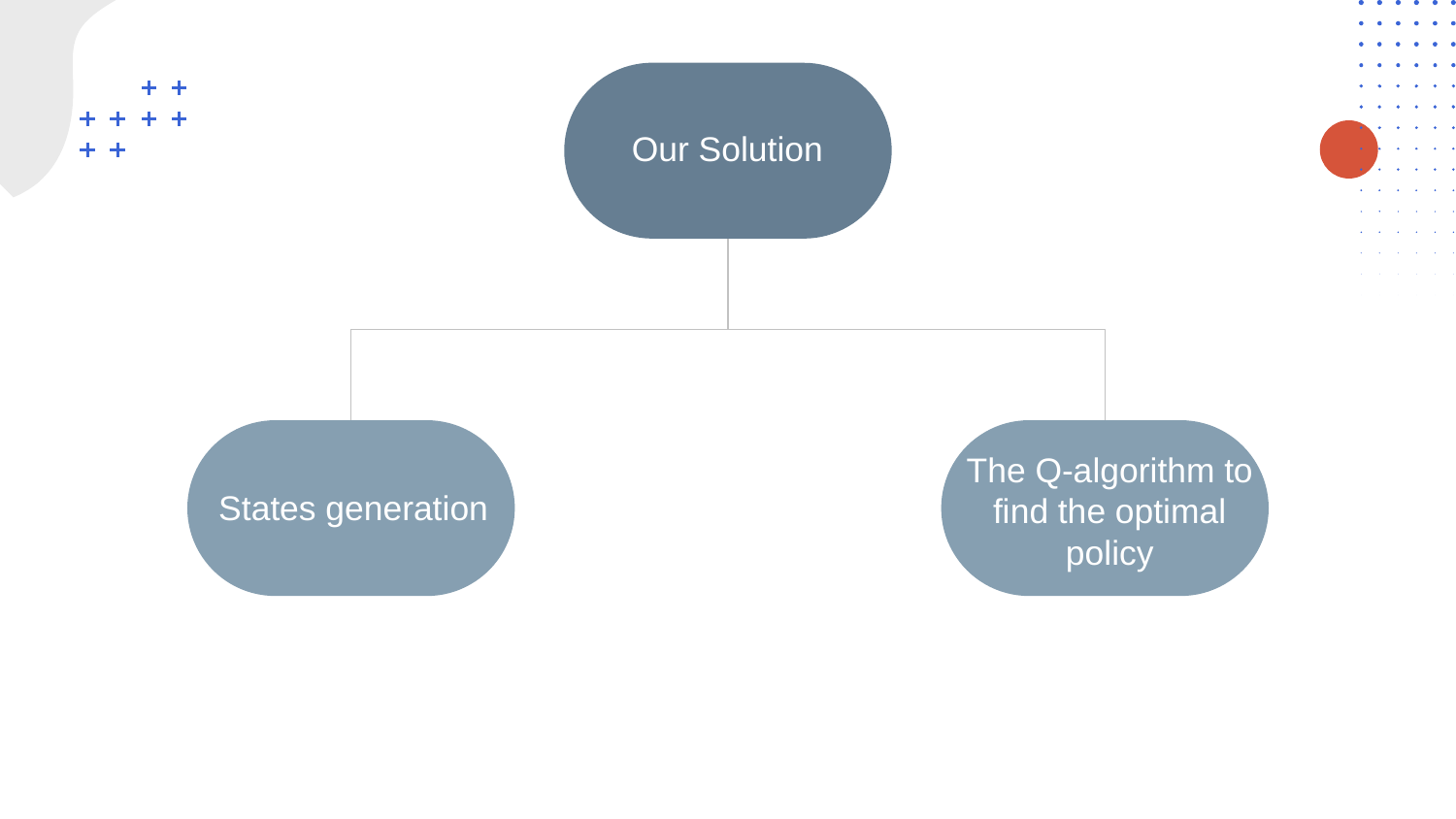

Our Solution
The Q-algorithm to find the optimal policy

States generation